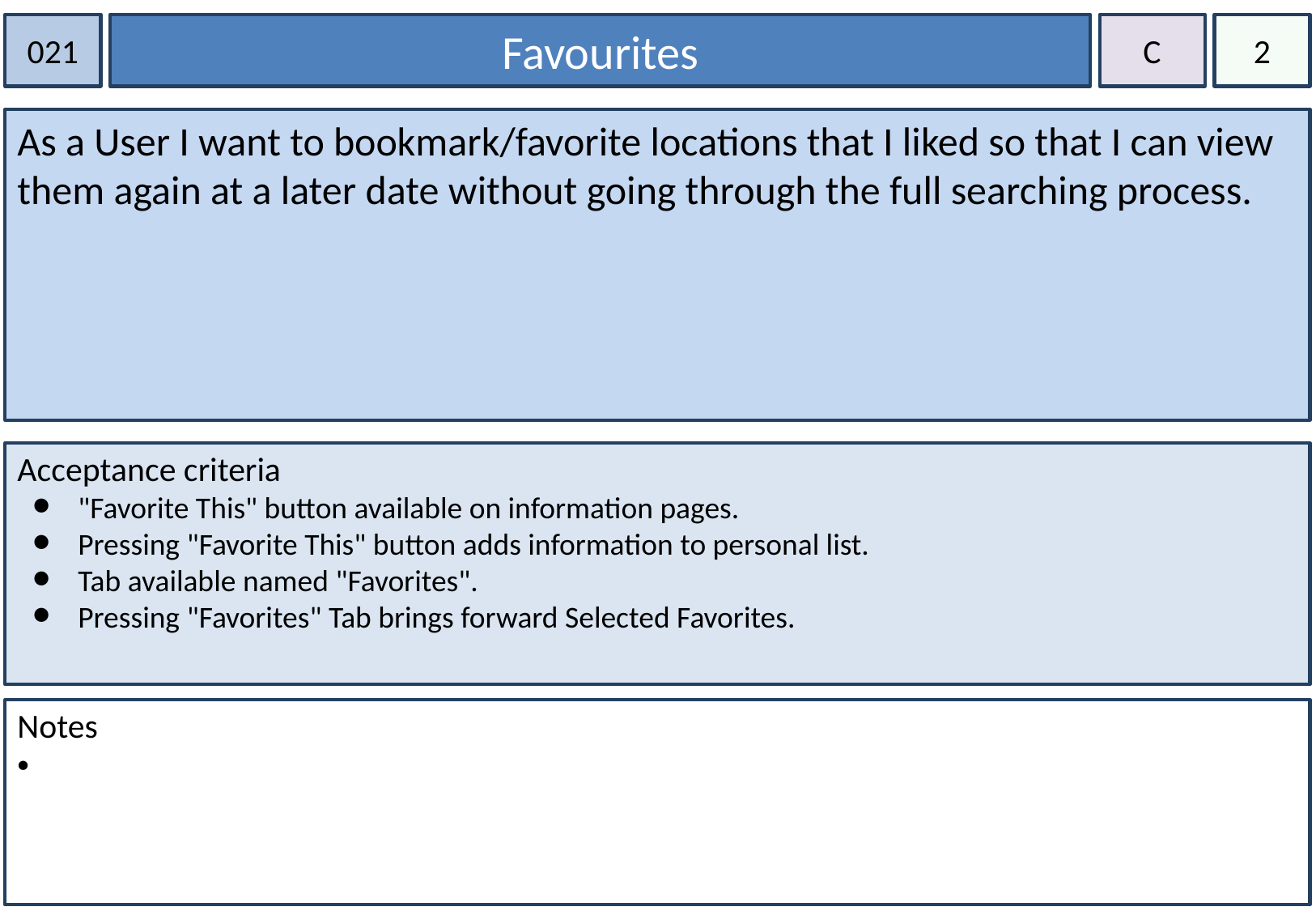

021
Favourites
C
2
As a User I want to bookmark/favorite locations that I liked so that I can view them again at a later date without going through the full searching process.
Acceptance criteria
"Favorite This" button available on information pages.
Pressing "Favorite This" button adds information to personal list.
Tab available named "Favorites".
Pressing "Favorites" Tab brings forward Selected Favorites.
Notes